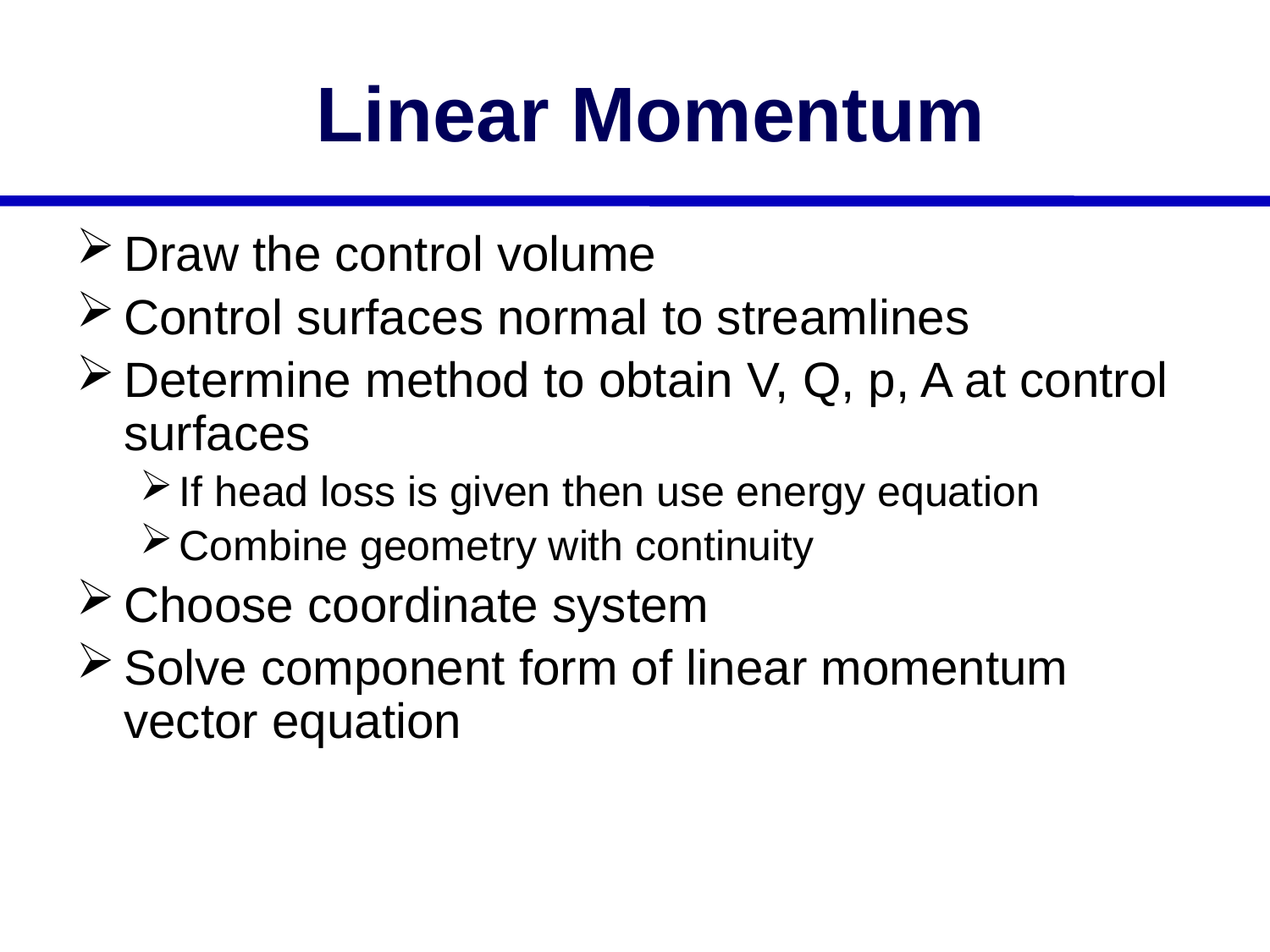

# Linear Momentum
Draw the control volume
Control surfaces normal to streamlines
Determine method to obtain V, Q, p, A at control surfaces
If head loss is given then use energy equation
Combine geometry with continuity
Choose coordinate system
Solve component form of linear momentum vector equation